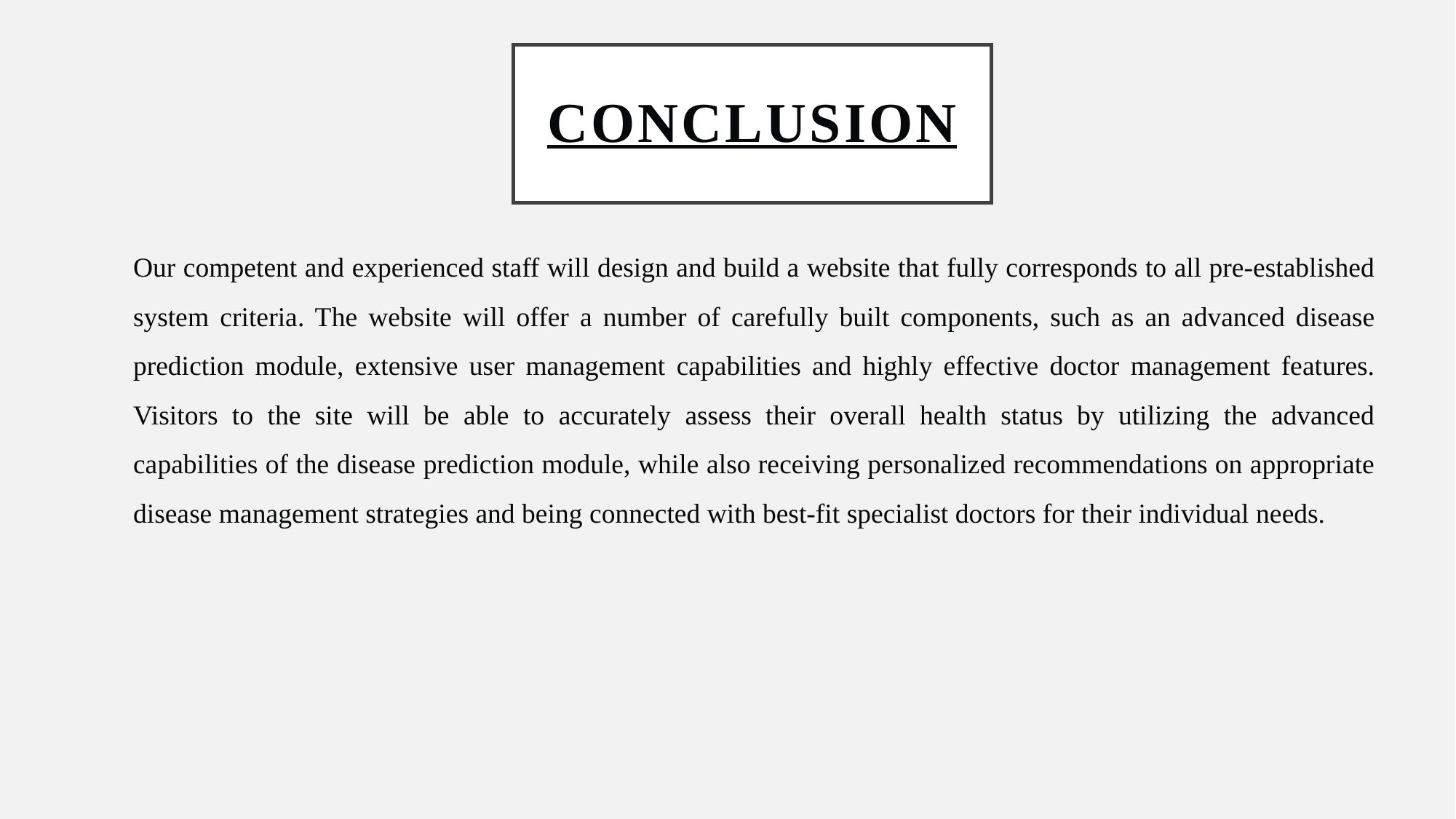

# CONCLUSION
Our competent and experienced staff will design and build a website that fully corresponds to all pre-established system criteria. The website will offer a number of carefully built components, such as an advanced disease prediction module, extensive user management capabilities and highly effective doctor management features. Visitors to the site will be able to accurately assess their overall health status by utilizing the advanced capabilities of the disease prediction module, while also receiving personalized recommendations on appropriate disease management strategies and being connected with best-fit specialist doctors for their individual needs.